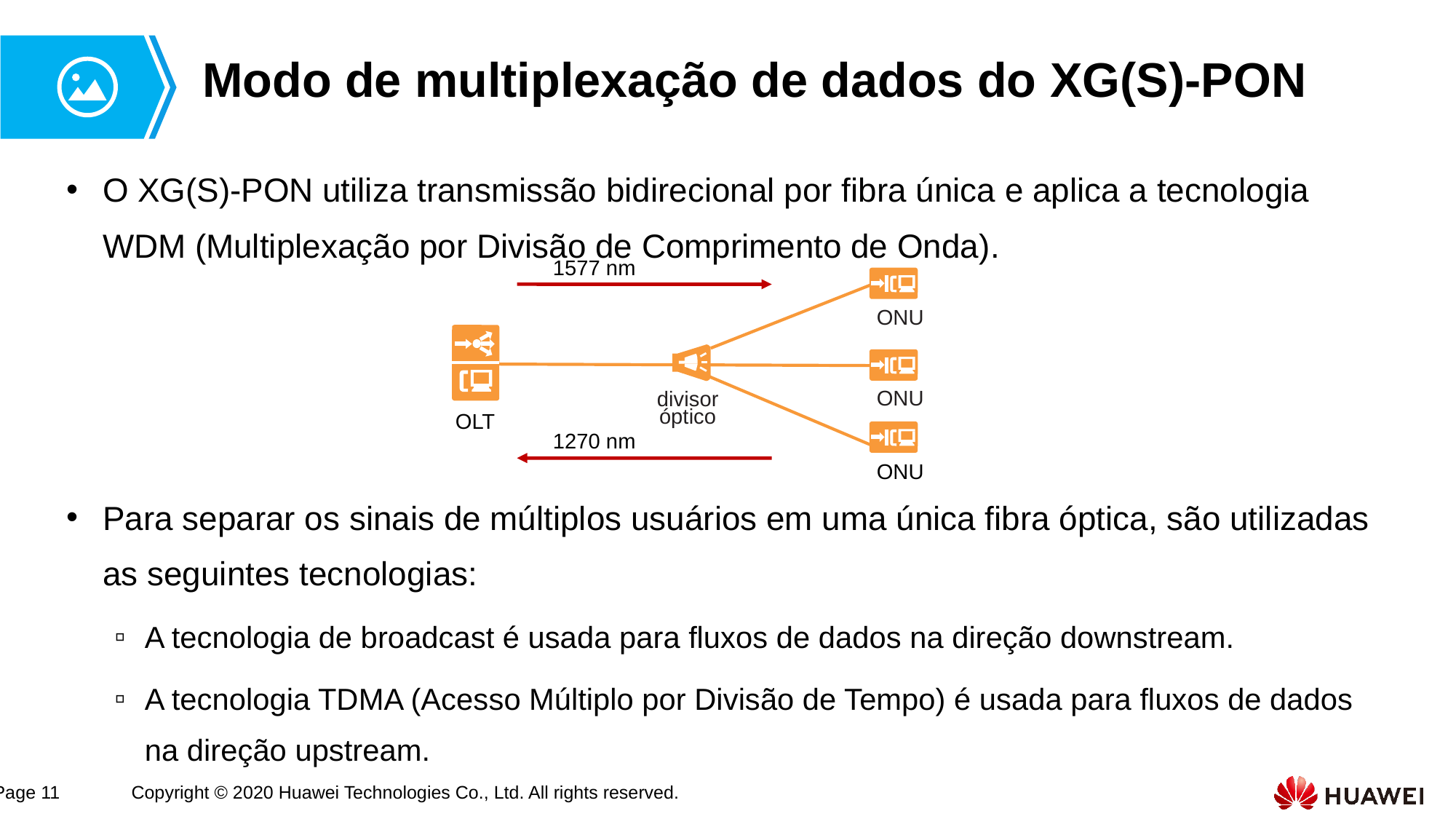

# Modo de multiplexação de dados do XG(S)-PON
O XG(S)-PON utiliza transmissão bidirecional por fibra única e aplica a tecnologia WDM (Multiplexação por Divisão de Comprimento de Onda).

Para separar os sinais de múltiplos usuários em uma única fibra óptica, são utilizadas as seguintes tecnologias:
A tecnologia de broadcast é usada para fluxos de dados na direção downstream.
A tecnologia TDMA (Acesso Múltiplo por Divisão de Tempo) é usada para fluxos de dados na direção upstream.
1577 nm

1270 nm

ONU

ONU

divisor óptico
OLT

ONU